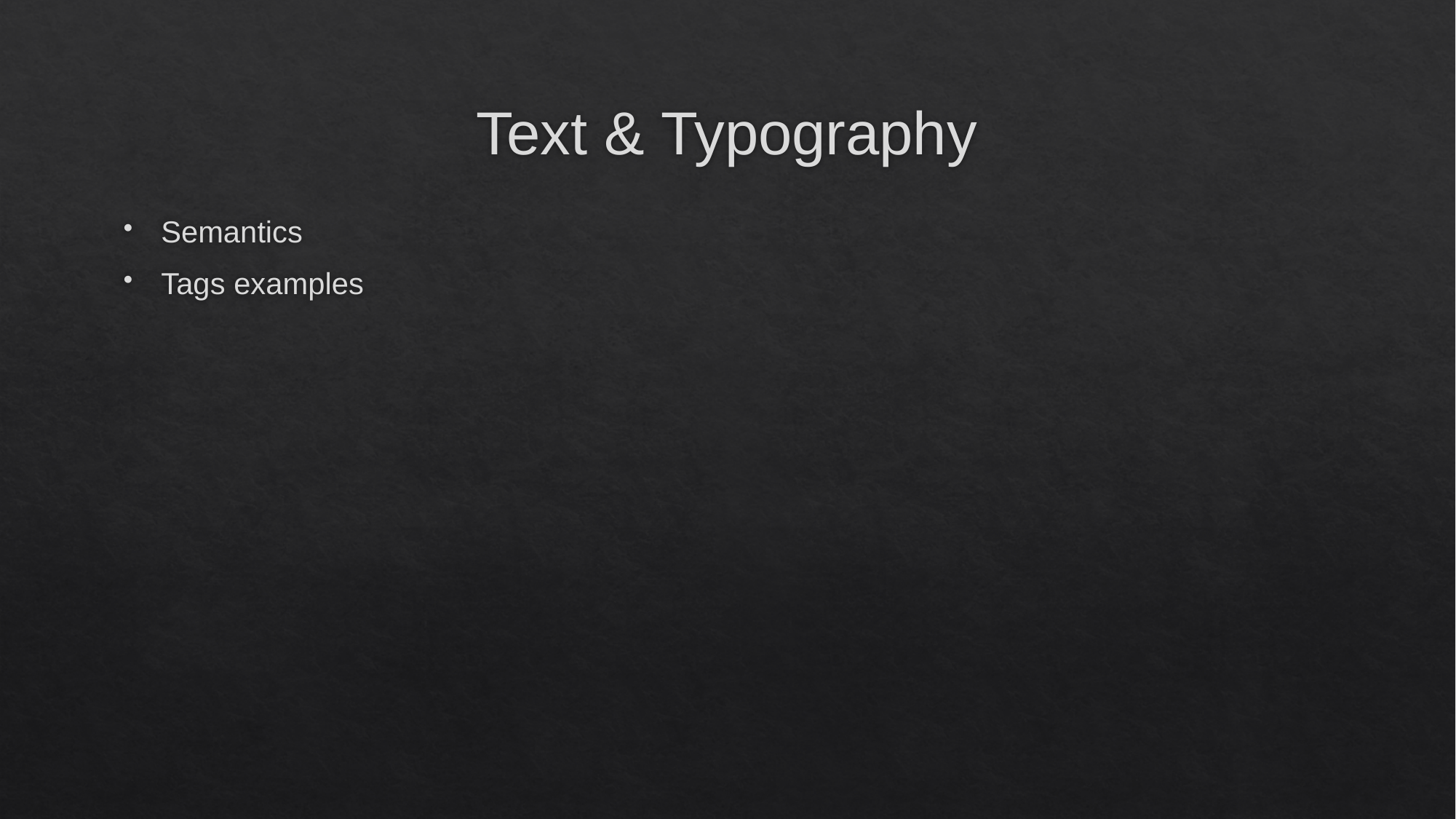

# Text & Typography
Semantics
Tags examples